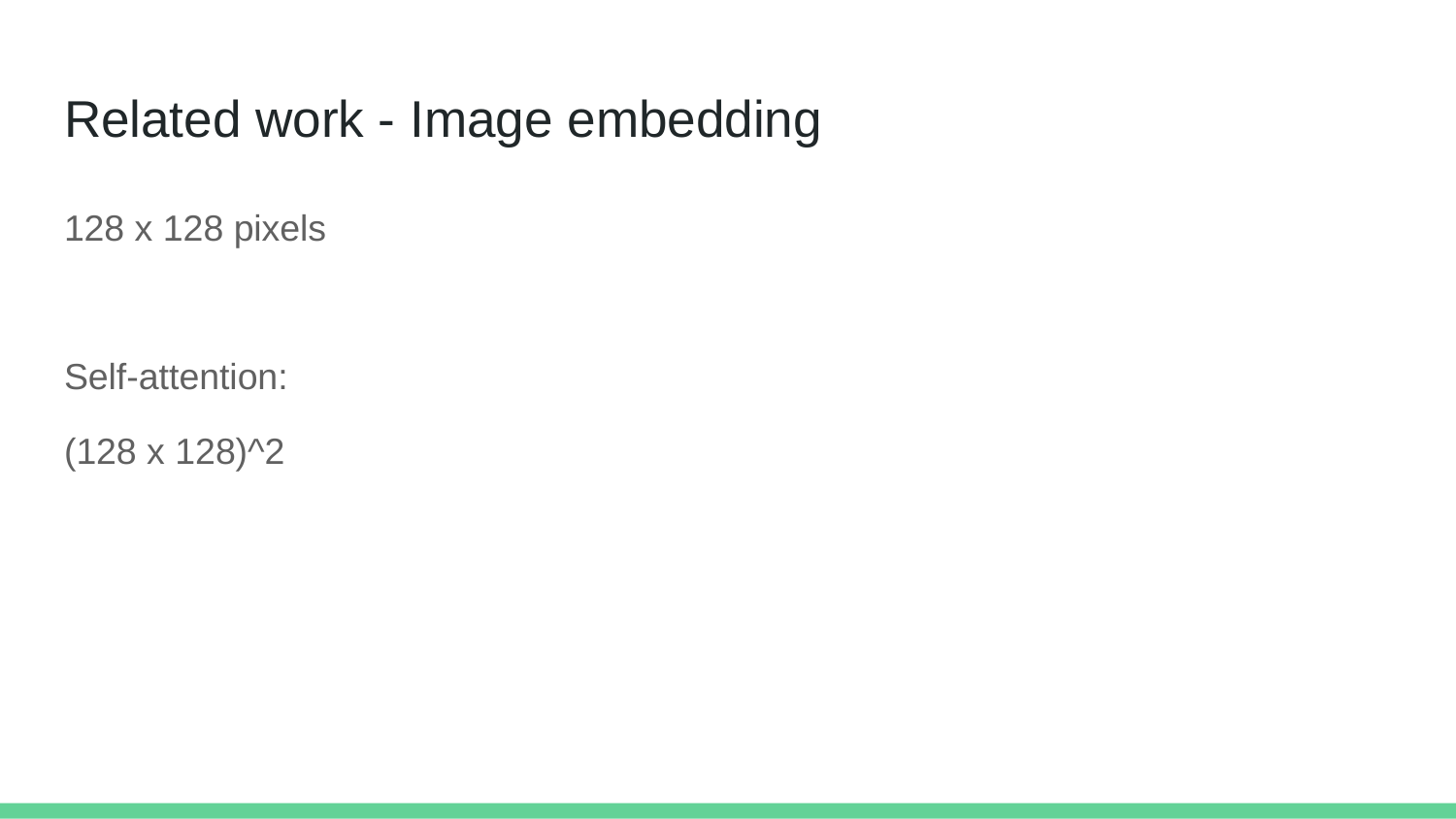

# Related work - Image embedding
128 x 128 pixels

Self-attention:
(128 x 128)^2